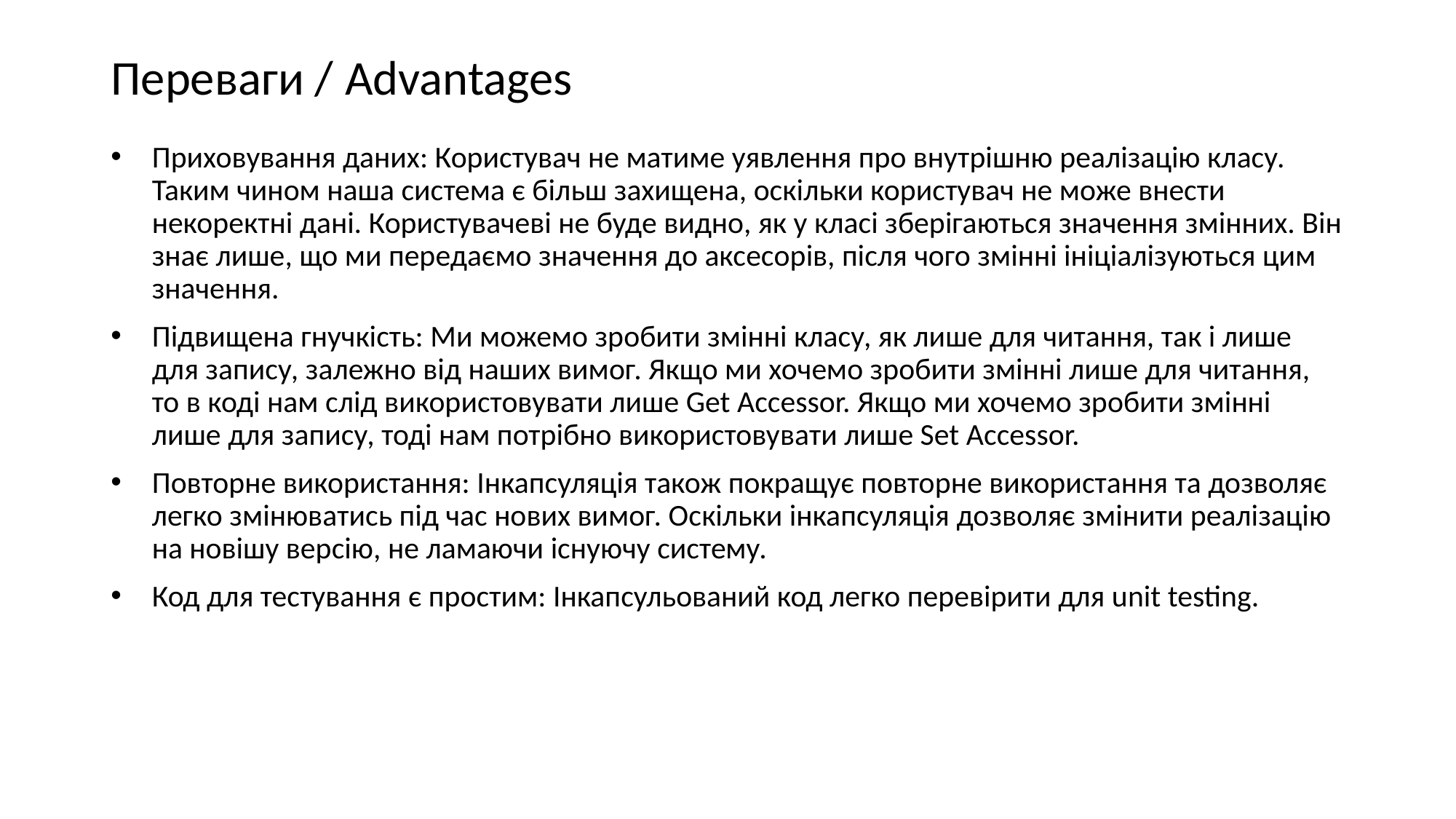

# Переваги / Advantages
Приховування даних: Користувач не матиме уявлення про внутрішню реалізацію класу. Таким чином наша система є більш захищена, оскільки користувач не може внести некоректні дані. Користувачеві не буде видно, як у класі зберігаються значення змінних. Він знає лише, що ми передаємо значення до аксесорів, після чого змінні ініціалізуються цим значення.
Підвищена гнучкість: Ми можемо зробити змінні класу, як лише для читання, так і лише для запису, залежно від наших вимог. Якщо ми хочемо зробити змінні лише для читання, то в коді нам слід використовувати лише Get Accessor. Якщо ми хочемо зробити змінні лише для запису, тоді нам потрібно використовувати лише Set Accessor.
Повторне використання: Інкапсуляція також покращує повторне використання та дозволяє легко змінюватись під час нових вимог. Оскільки інкапсуляція дозволяє змінити реалізацію на новішу версію, не ламаючи існуючу систему.
Код для тестування є простим: Інкапсульований код легко перевірити для unit testing.